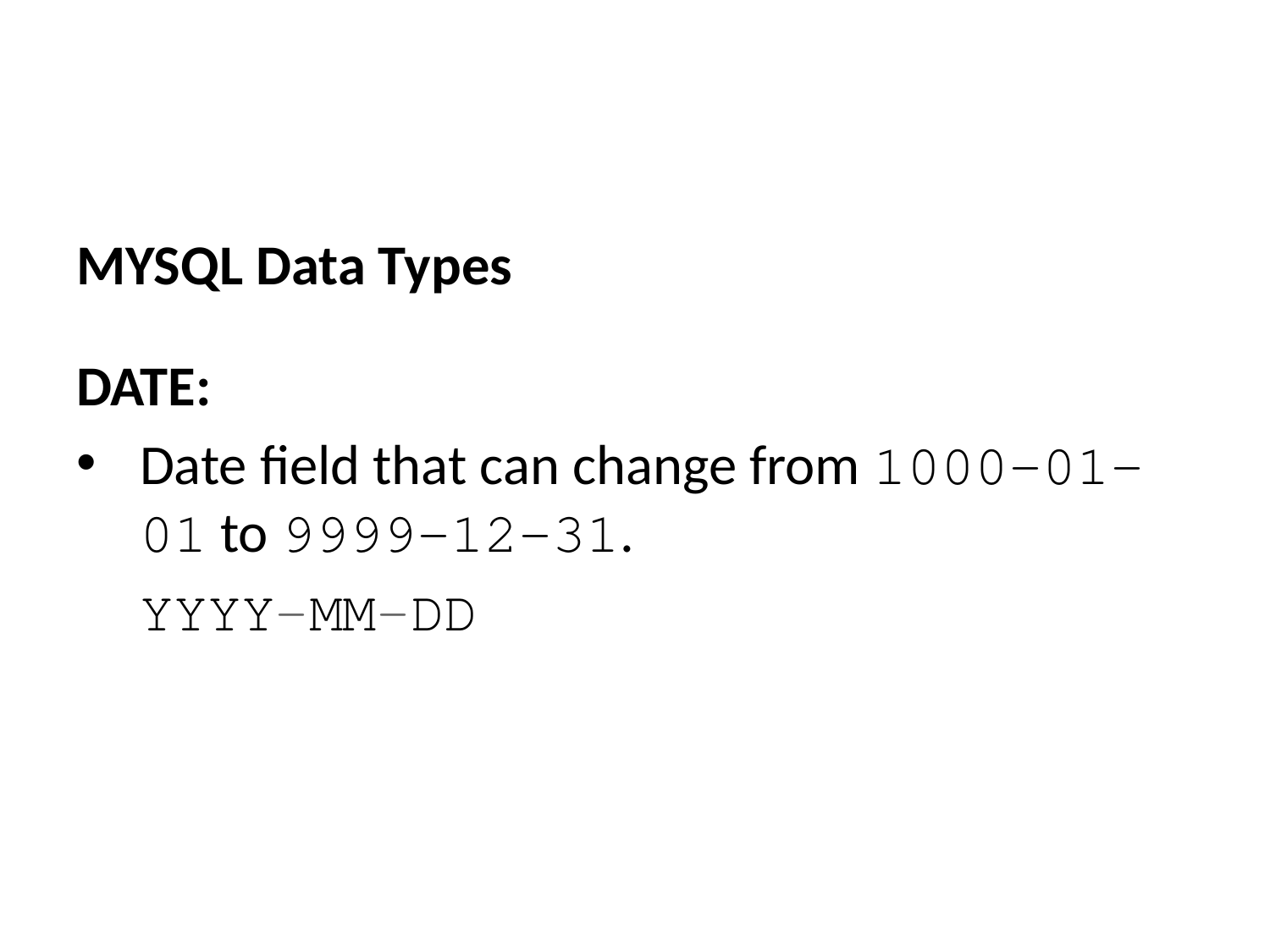

MYSQL Data Types
DATE:
Date field that can change from 1000-01-01 to 9999-12-31.
YYYY-MM-DD